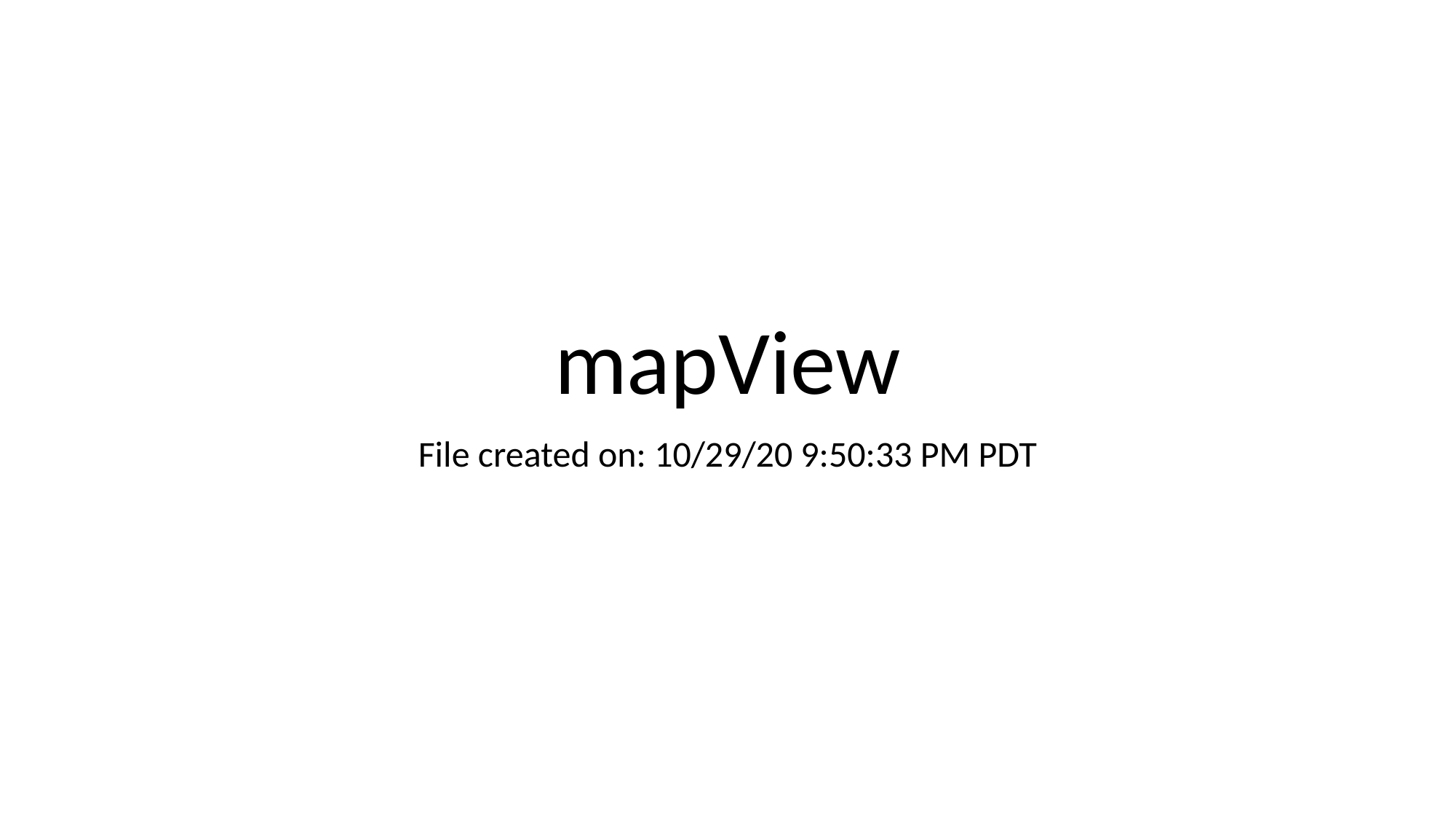

# mapView
File created on: 10/29/20 9:50:33 PM PDT